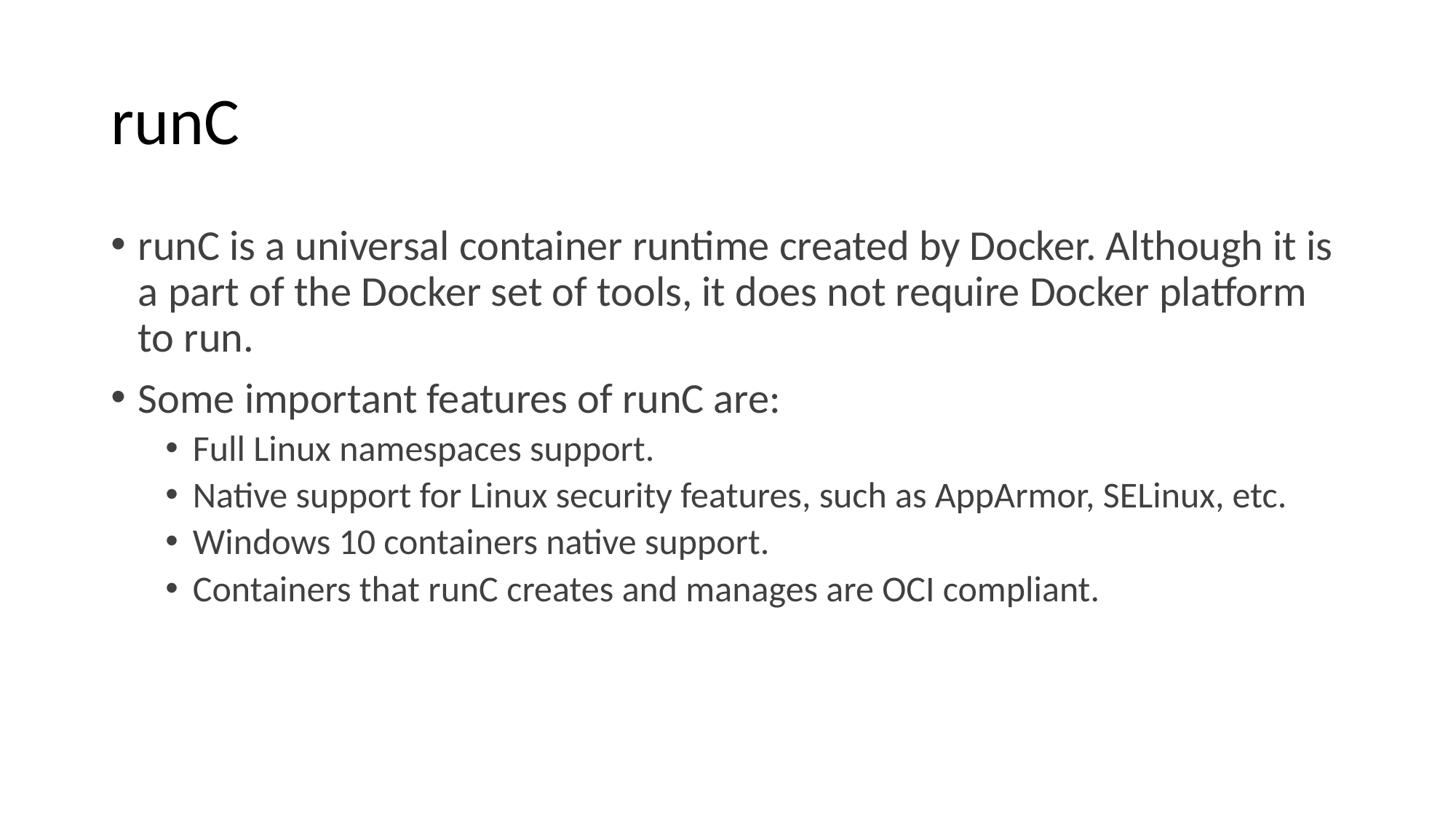

# runC
runC is a universal container runtime created by Docker. Although it is a part of the Docker set of tools, it does not require Docker platform to run.
Some important features of runC are:
Full Linux namespaces support.
Native support for Linux security features, such as AppArmor, SELinux, etc.
Windows 10 containers native support.
Containers that runC creates and manages are OCI compliant.